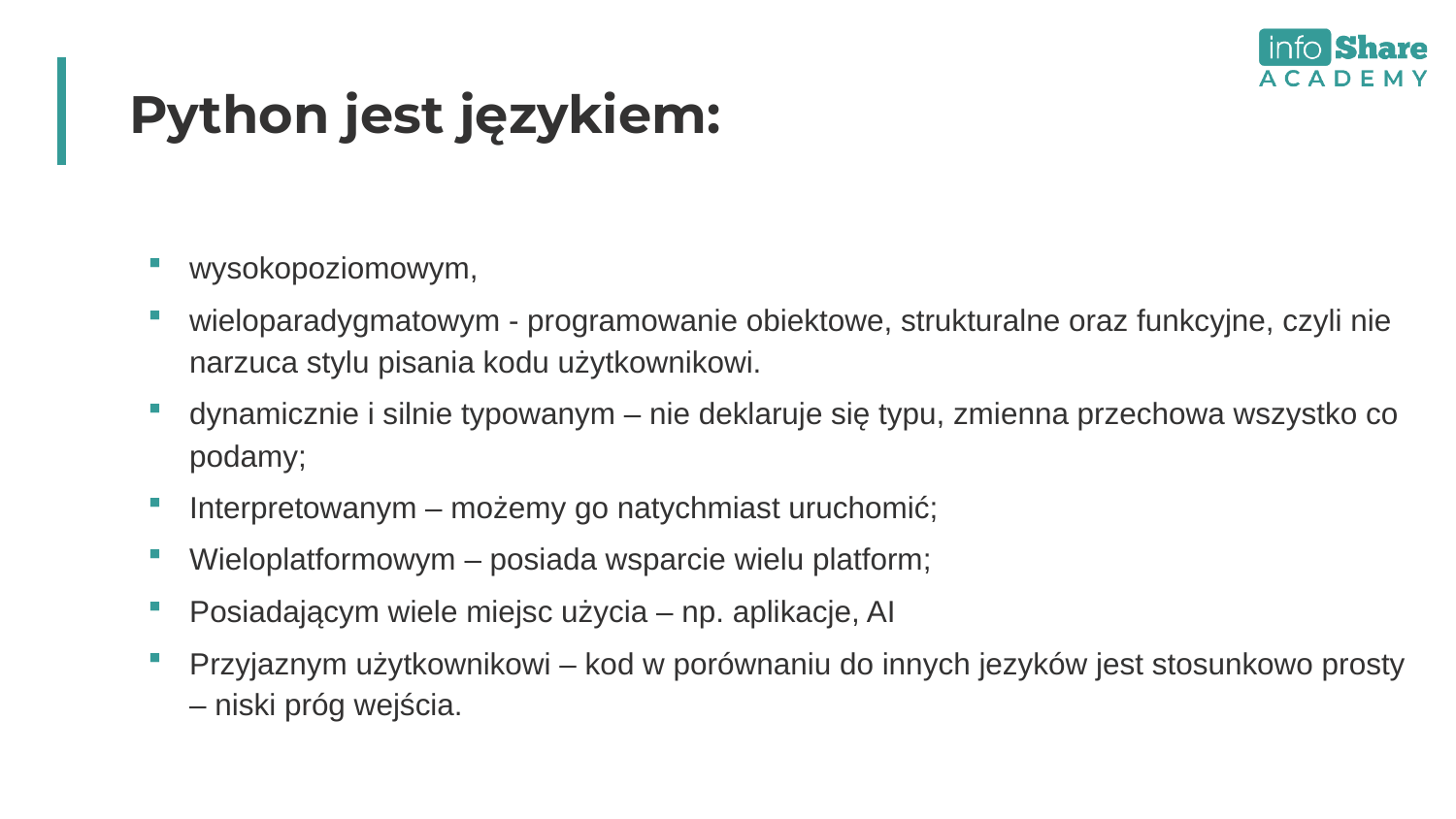

# Python jest językiem:
wysokopoziomowym,
wieloparadygmatowym - programowanie obiektowe, strukturalne oraz funkcyjne, czyli nie narzuca stylu pisania kodu użytkownikowi.
dynamicznie i silnie typowanym – nie deklaruje się typu, zmienna przechowa wszystko co podamy;
Interpretowanym – możemy go natychmiast uruchomić;
Wieloplatformowym – posiada wsparcie wielu platform;
Posiadającym wiele miejsc użycia – np. aplikacje, AI
Przyjaznym użytkownikowi – kod w porównaniu do innych jezyków jest stosunkowo prosty – niski próg wejścia.